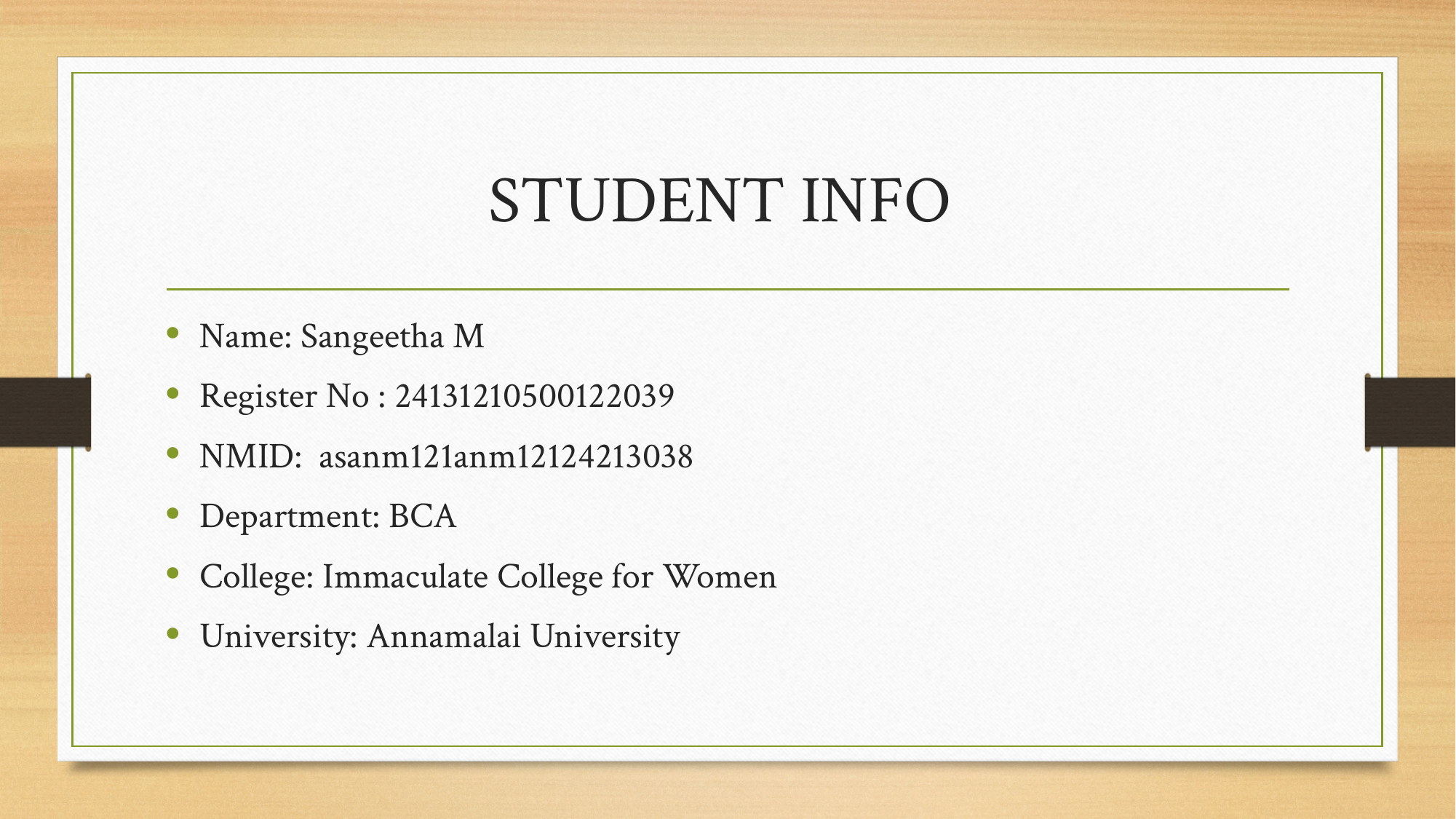

# STUDENT INFO
Name: Sangeetha M
Register No : 24131210500122039
NMID:  asanm121anm12124213038
Department: BCA
College: Immaculate College for Women
University: Annamalai University